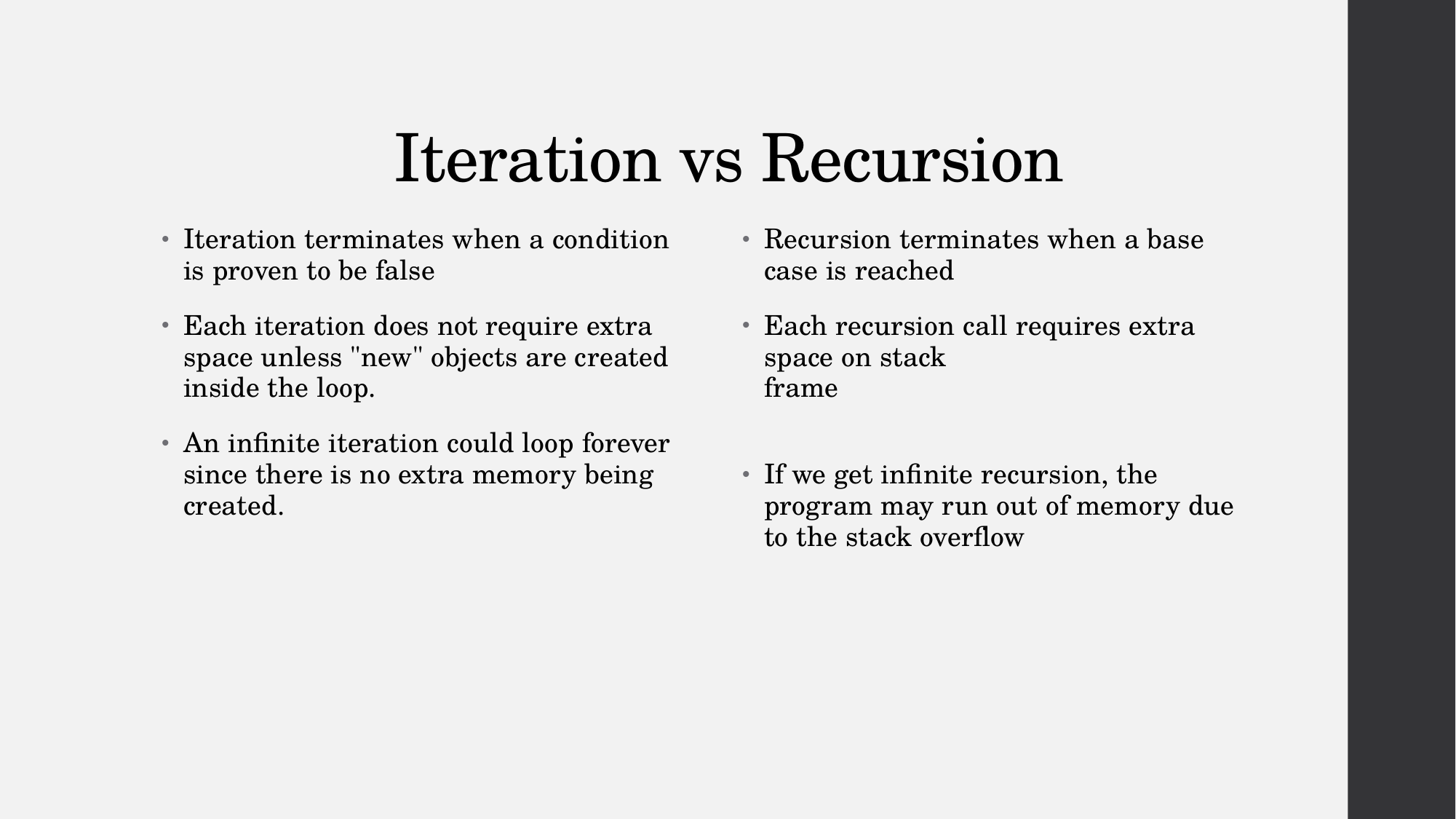

# Iteration vs Recursion
Iteration terminates when a condition is proven to be false
Each iteration does not require extra space unless "new" objects are created inside the loop.
An infinite iteration could loop forever since there is no extra memory being created.
Recursion terminates when a base case is reached
Each recursion call requires extra space on stack frame---------------------------------------
If we get infinite recursion, the program may run out of memory due to the stack overflow